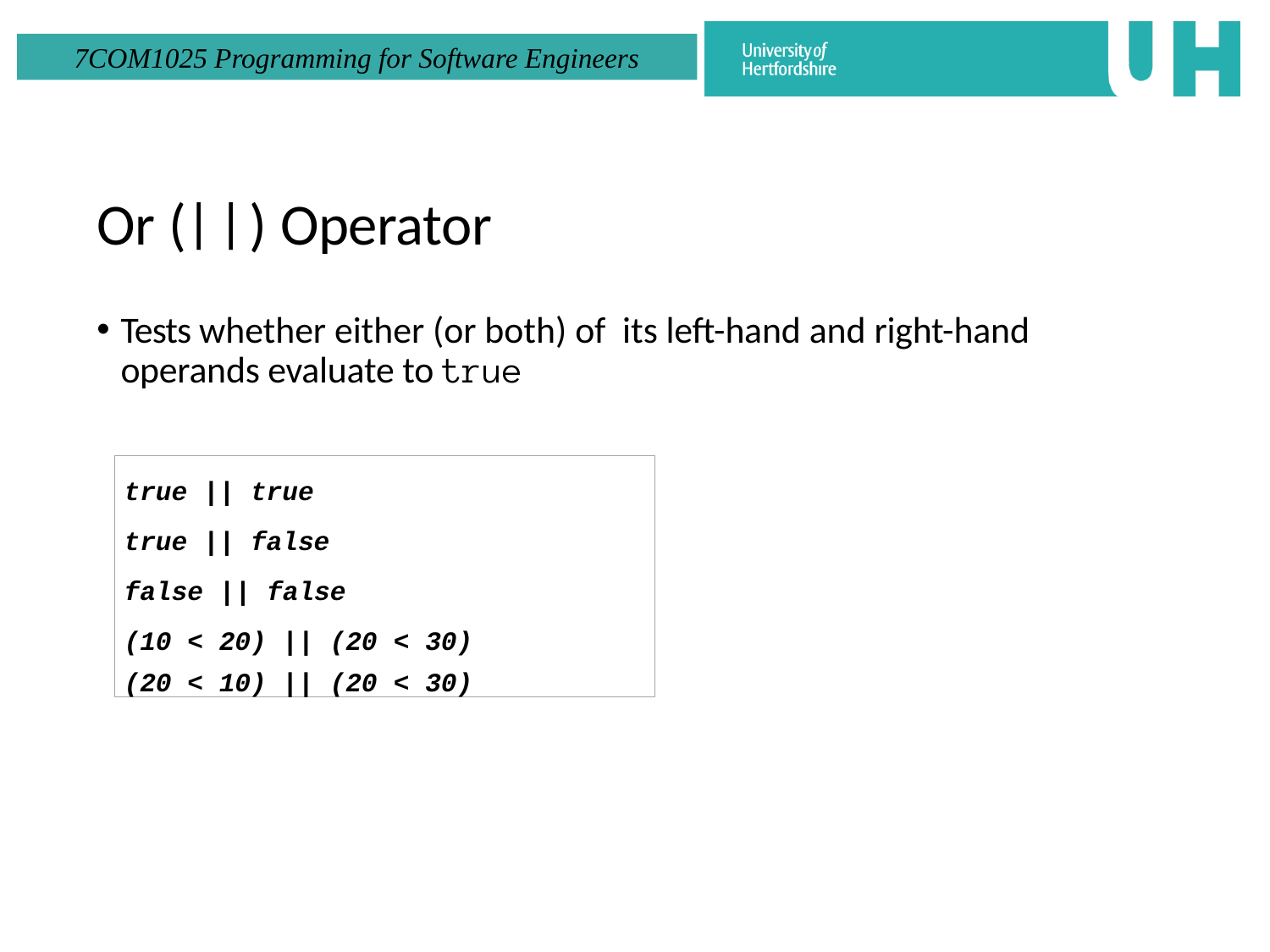

# Or (||) Operator
Tests whether either (or both) of  its left-hand and right-hand  operands evaluate to true
true || true
true || false
false || false
(10 < 20) || (20 < 30)
(20 < 10) || (20 < 30)